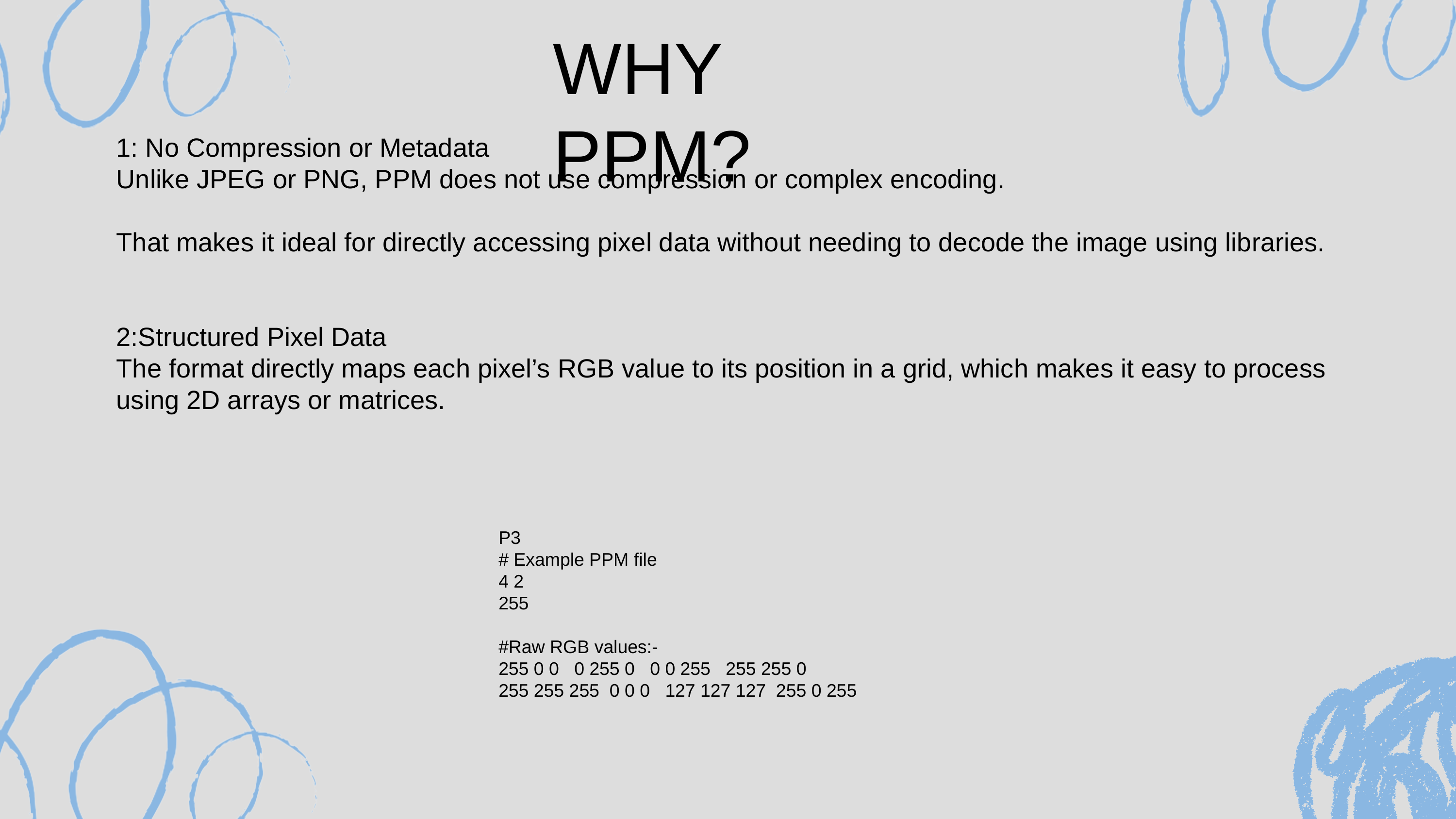

WHY PPM?
1: No Compression or Metadata
Unlike JPEG or PNG, PPM does not use compression or complex encoding.

That makes it ideal for directly accessing pixel data without needing to decode the image using libraries.

2:Structured Pixel Data
The format directly maps each pixel’s RGB value to its position in a grid, which makes it easy to process using 2D arrays or matrices.

P3
# Example PPM file
4 2
255

#Raw RGB values:-
255 0 0   0 255 0   0 0 255   255 255 0
255 255 255  0 0 0   127 127 127  255 0 255